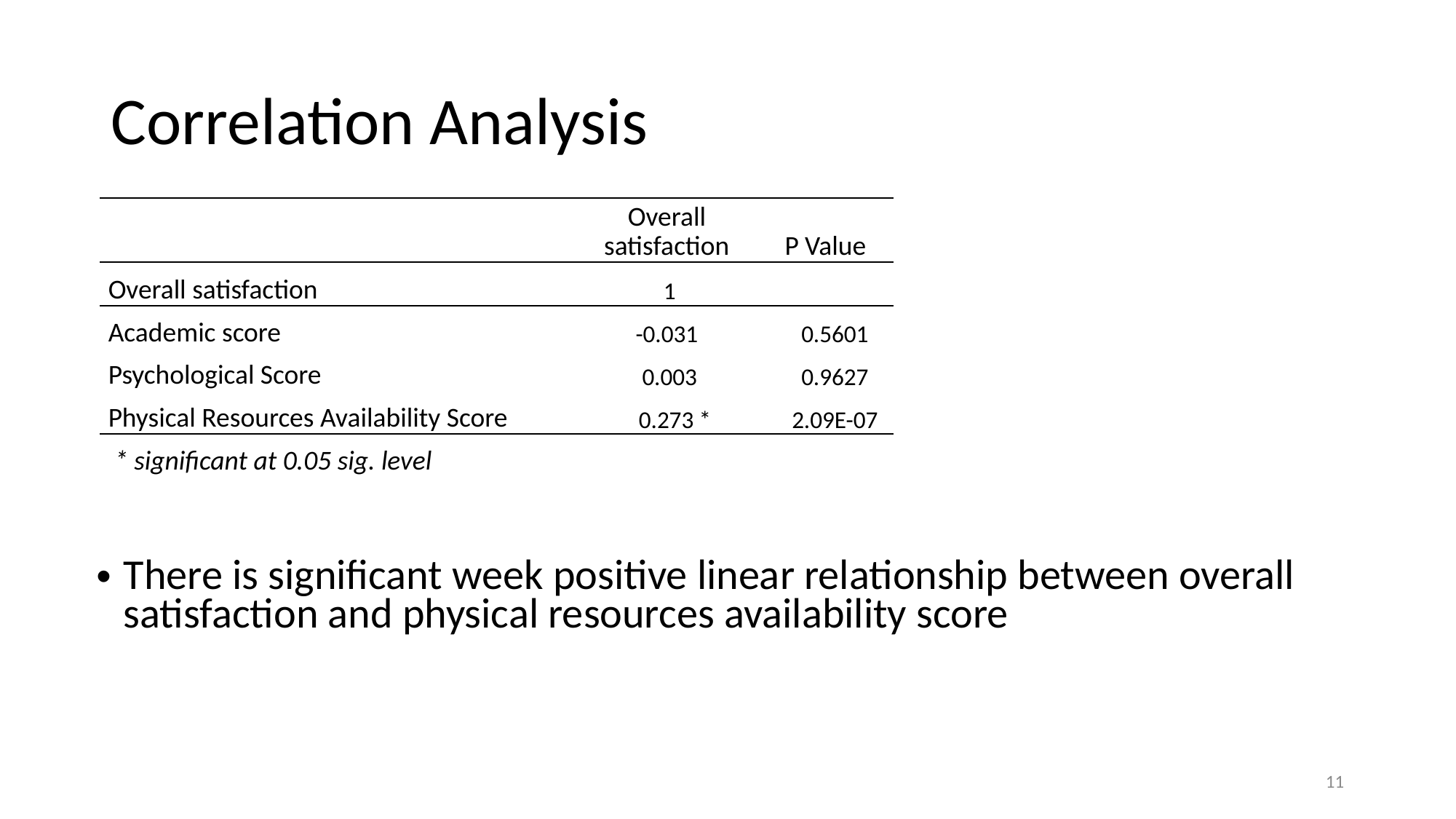

# Correlation Analysis
|  | Overall satisfaction | P Value |
| --- | --- | --- |
| Overall satisfaction | 1 |  |
| Academic score | -0.031 | 0.5601 |
| Psychological Score | 0.003 | 0.9627 |
| Physical Resources Availability Score | 0.273 \* | 2.09E-07 |
| \* significant at 0.05 sig. level |  |  |
There is significant week positive linear relationship between overall satisfaction and physical resources availability score
11